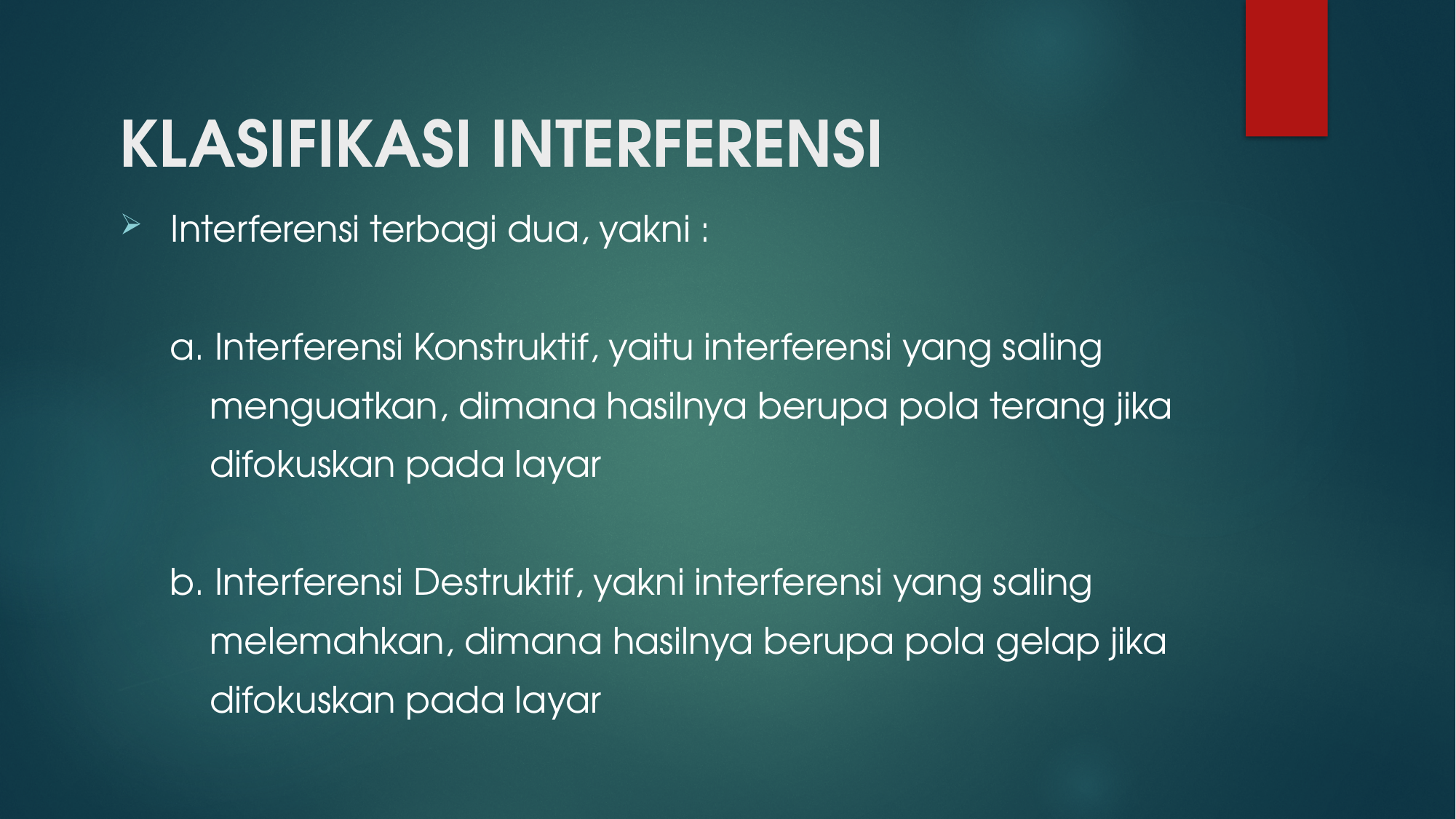

# KLASIFIKASI INTERFERENSI
 Interferensi terbagi dua, yakni :

     a. Interferensi Konstruktif, yaitu interferensi yang saling
         menguatkan, dimana hasilnya berupa pola terang jika
         difokuskan pada layar

     b. Interferensi Destruktif, yakni interferensi yang saling
         melemahkan, dimana hasilnya berupa pola gelap jika
         difokuskan pada layar